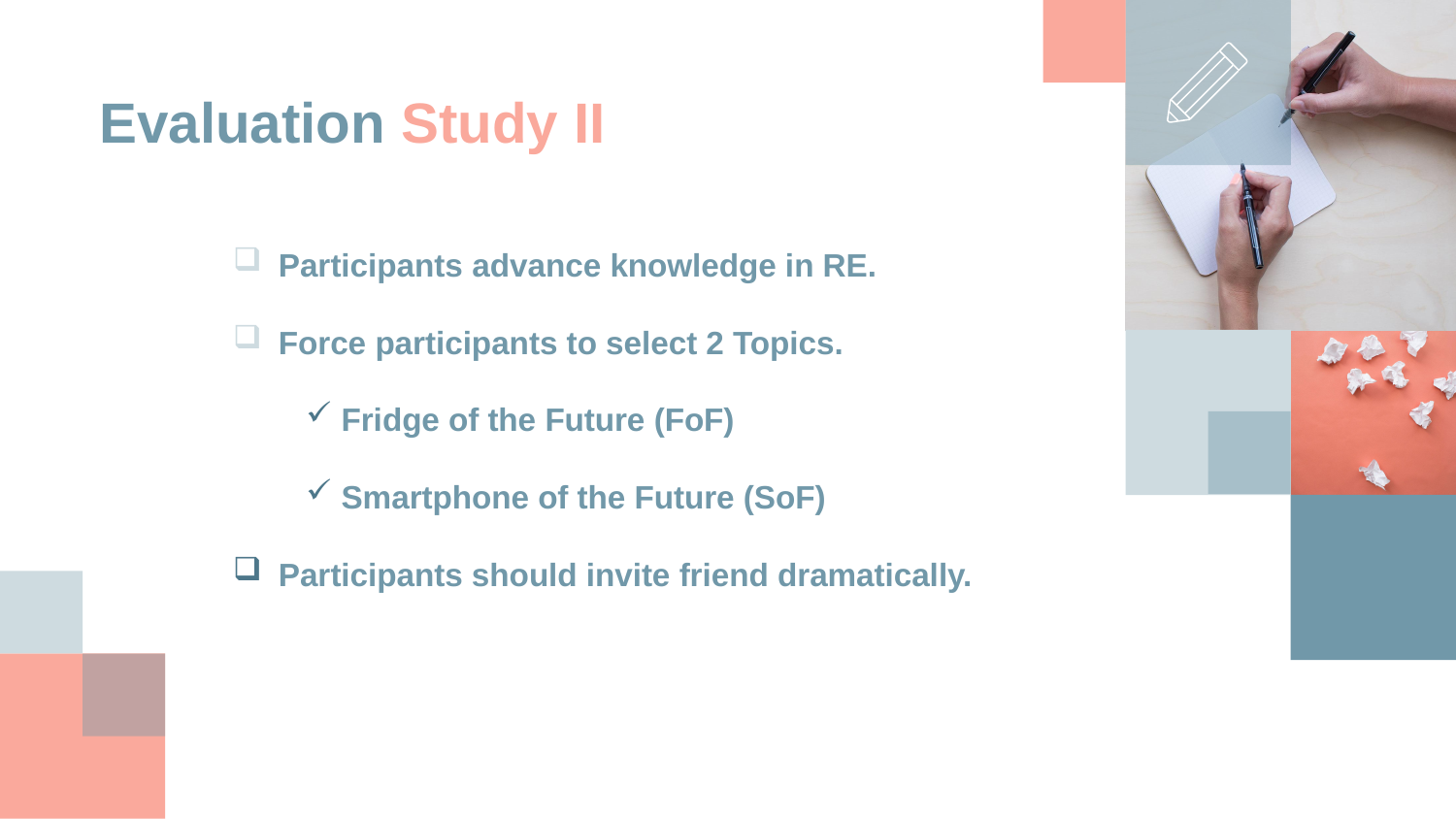

Evaluation Study II
Participants advance knowledge in RE.
Force participants to select 2 Topics.
 Fridge of the Future (FoF)
 Smartphone of the Future (SoF)
Participants should invite friend dramatically.